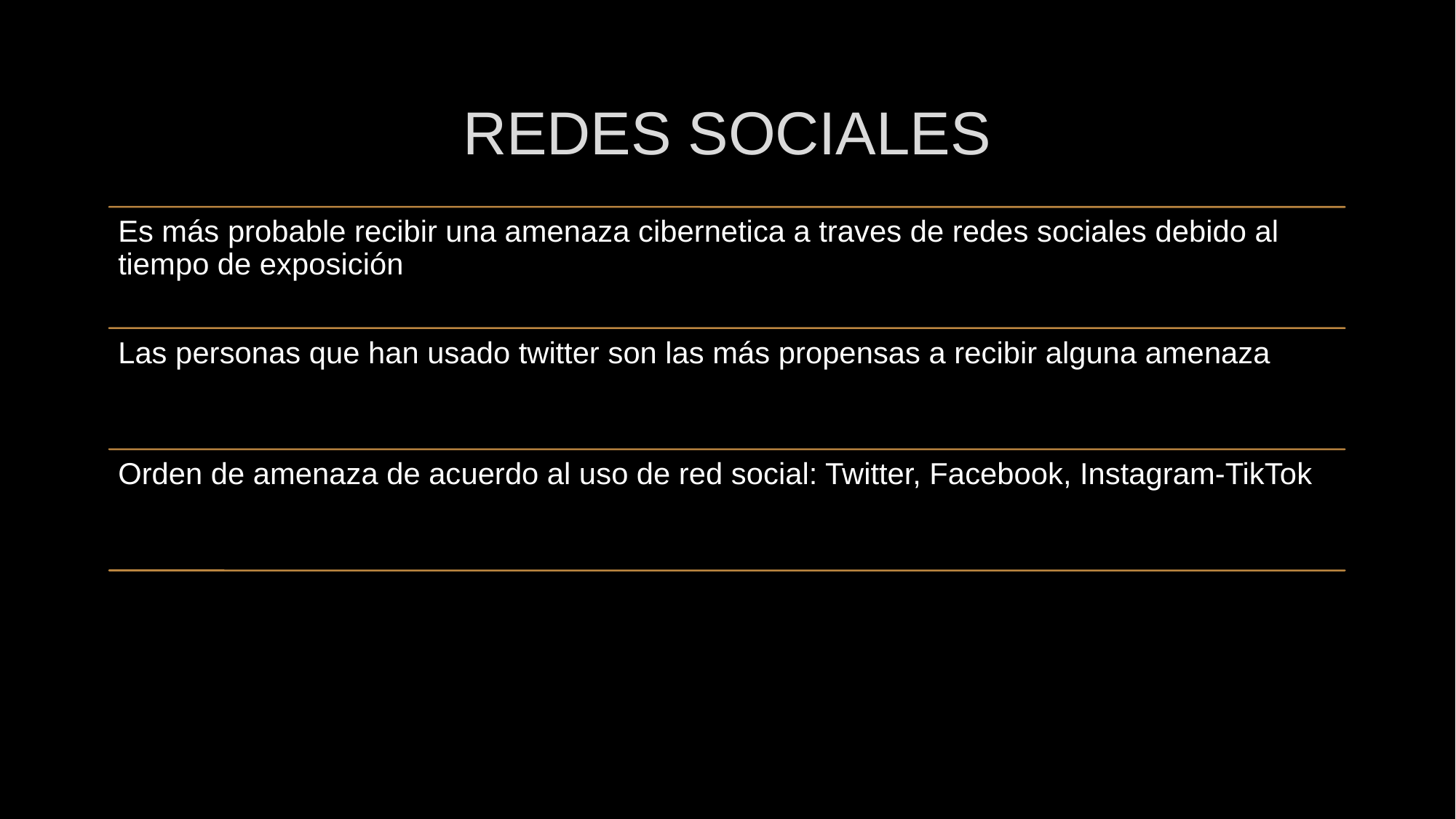

REDES SOCIALES
Es más probable recibir una amenaza cibernetica a traves de redes sociales debido al tiempo de exposición
Las personas que han usado twitter son las más propensas a recibir alguna amenaza
Orden de amenaza de acuerdo al uso de red social: Twitter, Facebook, Instagram-TikTok